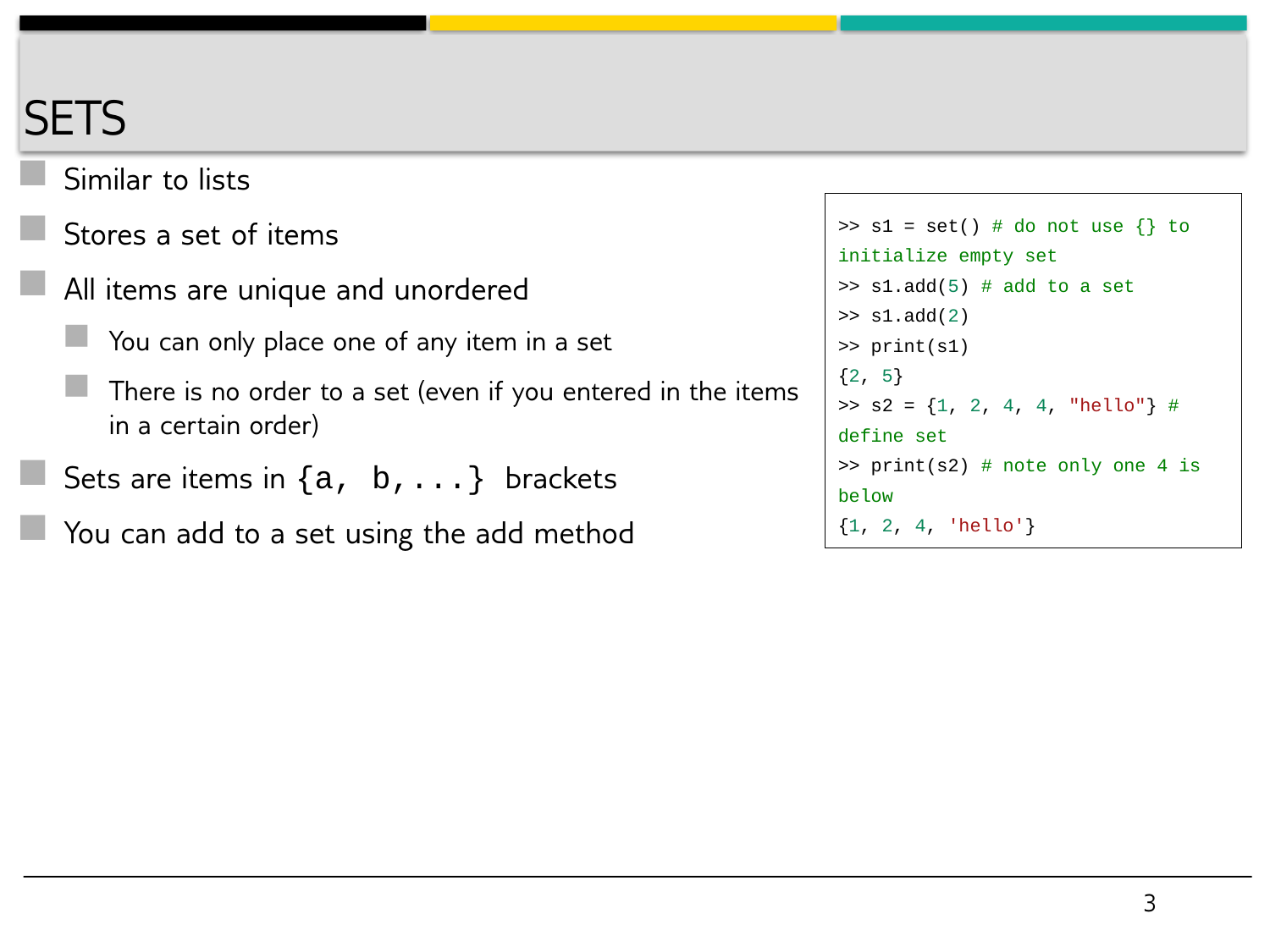

# Sets
Similar to lists
Stores a set of items
All items are unique and unordered
You can only place one of any item in a set
There is no order to a set (even if you entered in the items in a certain order)
Sets are items in {a, b,...} brackets
You can add to a set using the add method
>> s1 = set() # do not use {} to initialize empty set
>> s1.add(5) # add to a set
>> s1.add(2)
>> print(s1)
{2, 5}
>> s2 = {1, 2, 4, 4, "hello"} # define set
>> print(s2) # note only one 4 is below
{1, 2, 4, 'hello'}
3